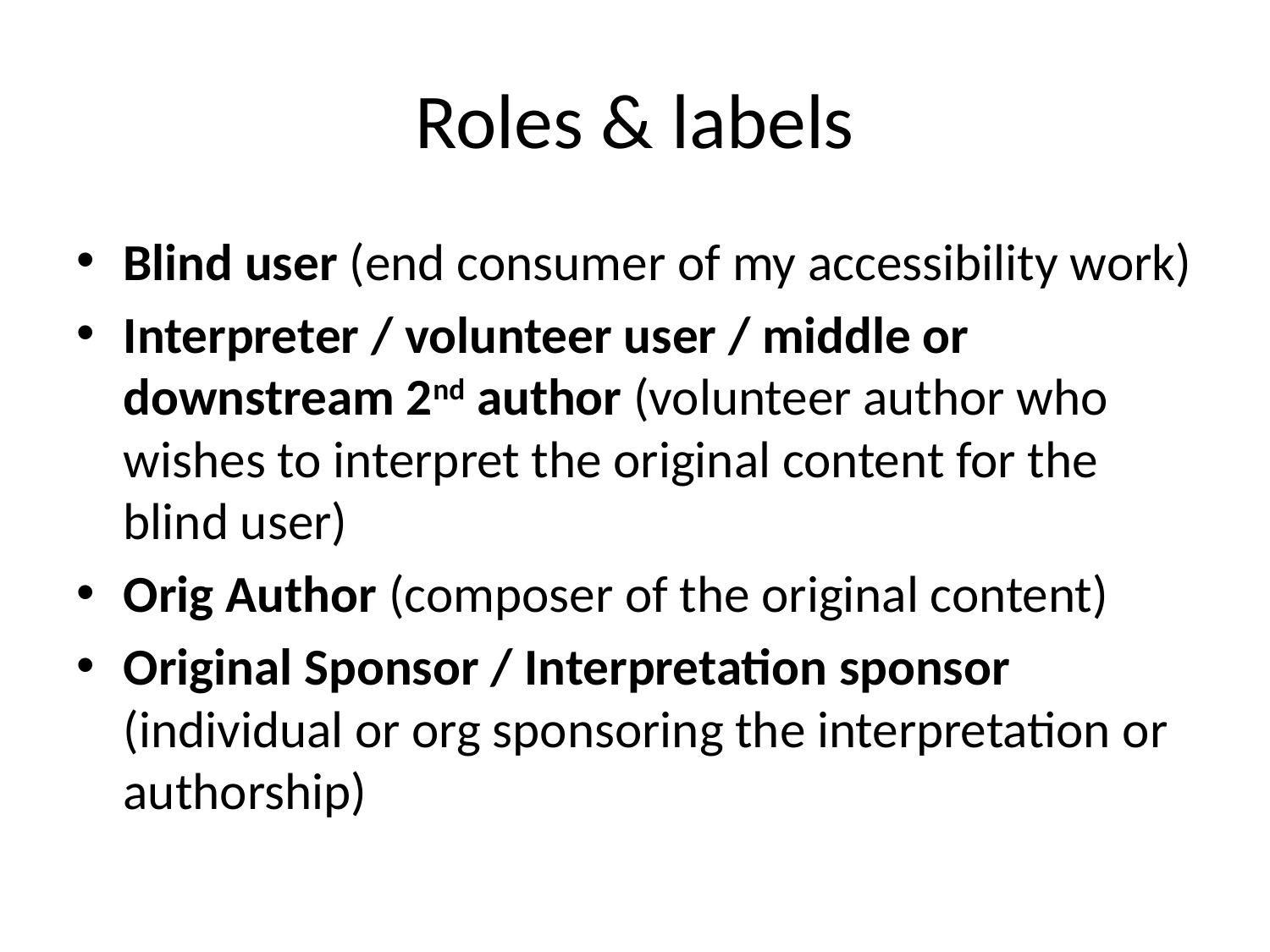

# Roles & labels
Blind user (end consumer of my accessibility work)
Interpreter / volunteer user / middle or downstream 2nd author (volunteer author who wishes to interpret the original content for the blind user)
Orig Author (composer of the original content)
Original Sponsor / Interpretation sponsor (individual or org sponsoring the interpretation or authorship)